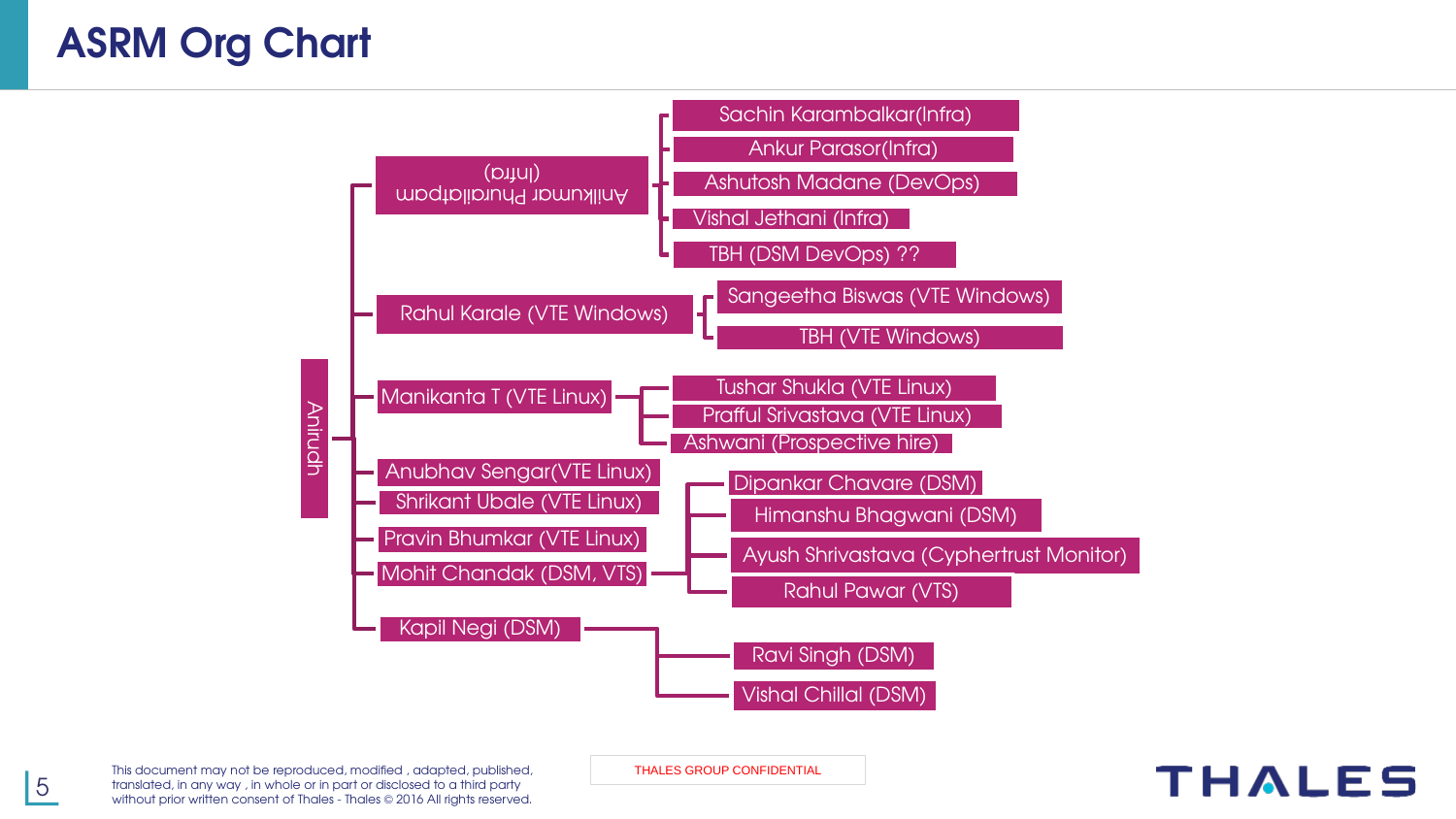

# ASRM Org Chart

Anirudh
Anilkumar Phurailatpam (Infra)
Sachin Karambalkar(Infra)
Ankur Parasor(Infra)
Ashutosh Madane (DevOps)
Vishal Jethani (Infra)
TBH (DSM DevOps) ??
Rahul Karale (VTE Windows)
Sangeetha Biswas (VTE Windows)
TBH (VTE Windows)
Manikanta T (VTE Linux)
Prafful Srivastava (VTE Linux)
Ashwani (Prospective hire)
Tushar Shukla (VTE Linux)
Anubhav Sengar(VTE Linux)
Shrikant Ubale (VTE Linux)
Pravin Bhumkar (VTE Linux)
Mohit Chandak (DSM, VTS)
Dipankar Chavare (DSM)
Himanshu Bhagwani (DSM)
Ayush Shrivastava (Cyphertrust Monitor)
Rahul Pawar (VTS)
Kapil Negi (DSM)
Vishal Chillal (DSM)
Ravi Singh (DSM)